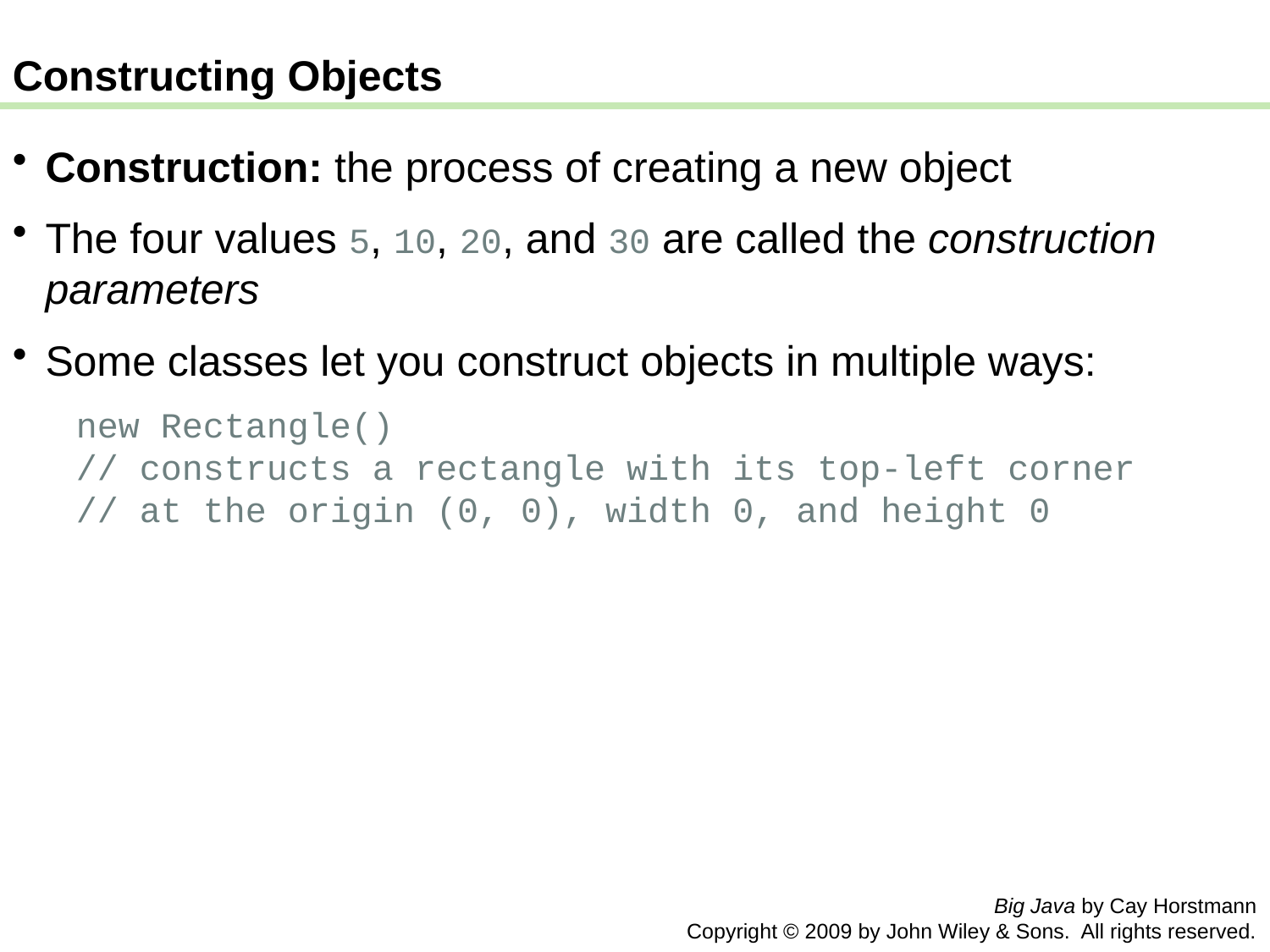

Constructing Objects
Construction: the process of creating a new object
The four values 5, 10, 20, and 30 are called the construction parameters
Some classes let you construct objects in multiple ways:
new Rectangle()
// constructs a rectangle with its top-left corner
// at the origin (0, 0), width 0, and height 0
Big Java by Cay Horstmann
Copyright © 2009 by John Wiley & Sons.  All rights reserved.